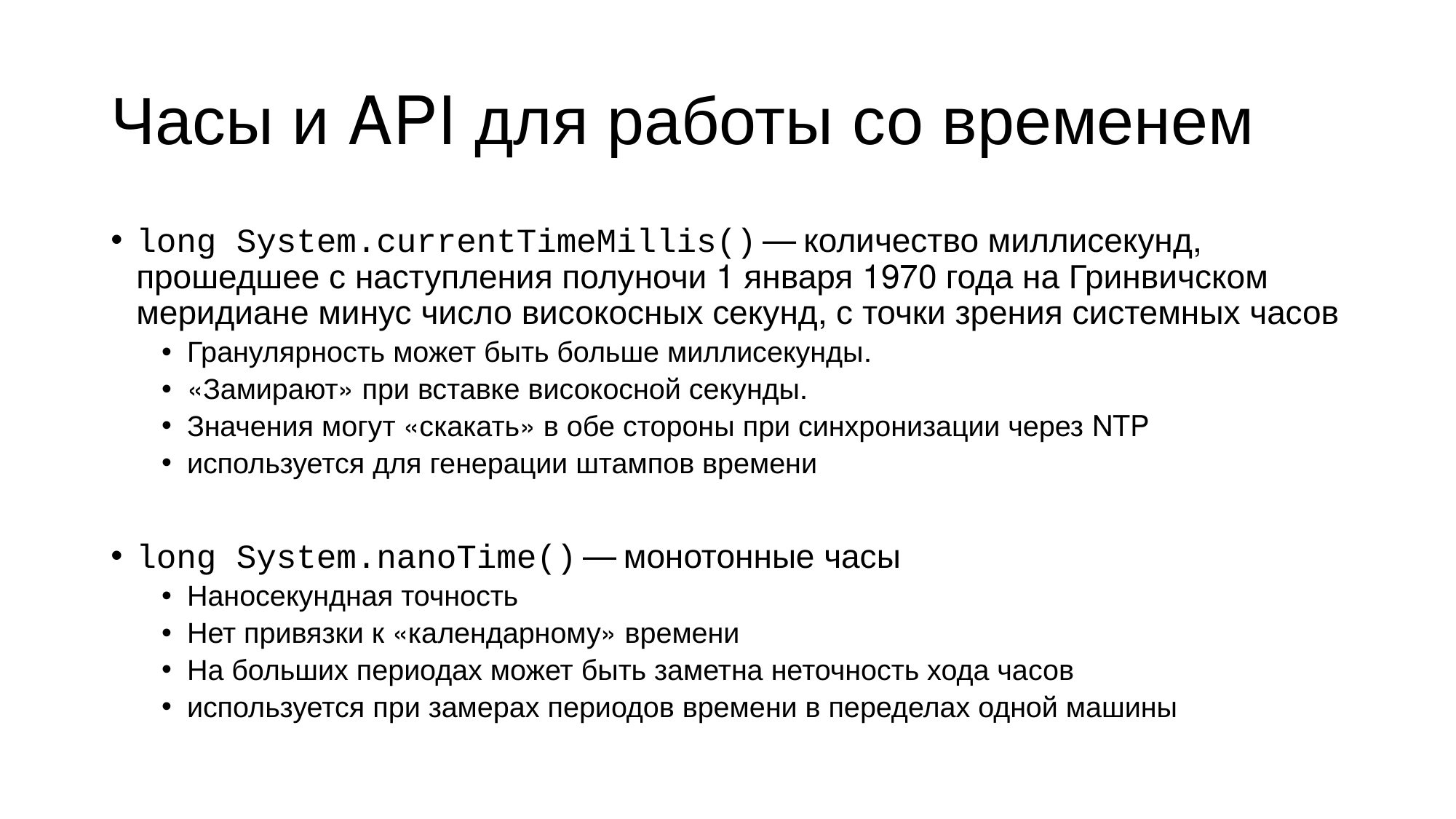

# Часы и API для работы со временем
long System.currentTimeMillis() — количество миллисекунд, прошедшее с наступления полуночи 1 января 1970 года на Гринвичском меридиане минус число високосных секунд, с точки зрения системных часов
Гранулярность может быть больше миллисекунды.
«Замирают» при вставке високосной секунды.
Значения могут «скакать» в обе стороны при синхронизации через NTP
используется для генерации штампов времени

long System.nanoTime() — монотонные часы
Наносекундная точность
Нет привязки к «календарному» времени
На больших периодах может быть заметна неточность хода часов
используется при замерах периодов времени в переделах одной машины